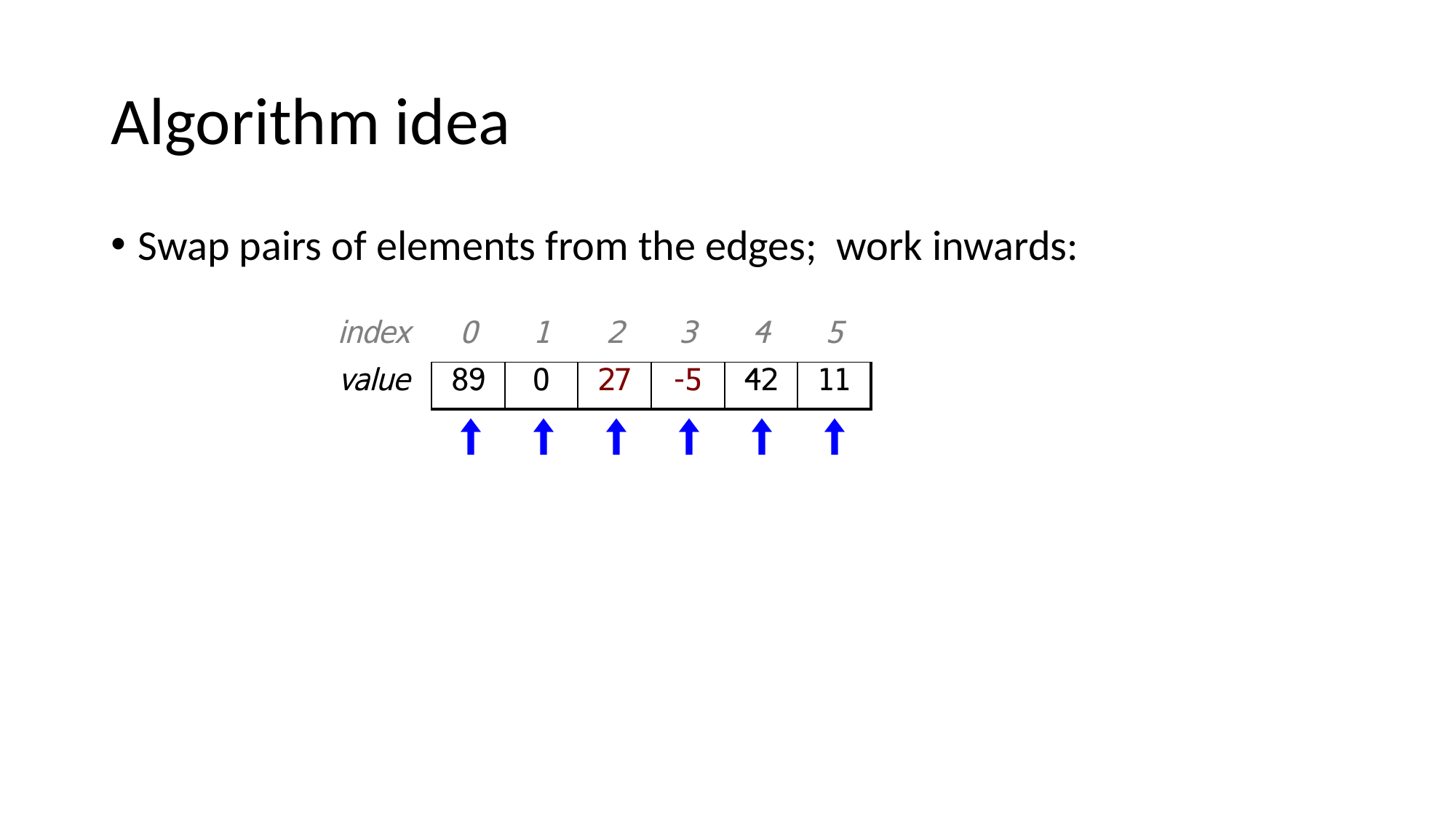

# Algorithm idea
Swap pairs of elements from the edges;  work inwards:

| index | 0 | 1 | 2 | 3 | 4 | 5 |
| --- | --- | --- | --- | --- | --- | --- |
| value | 89 | 0 | 27 | -5 | 42 | 11 |